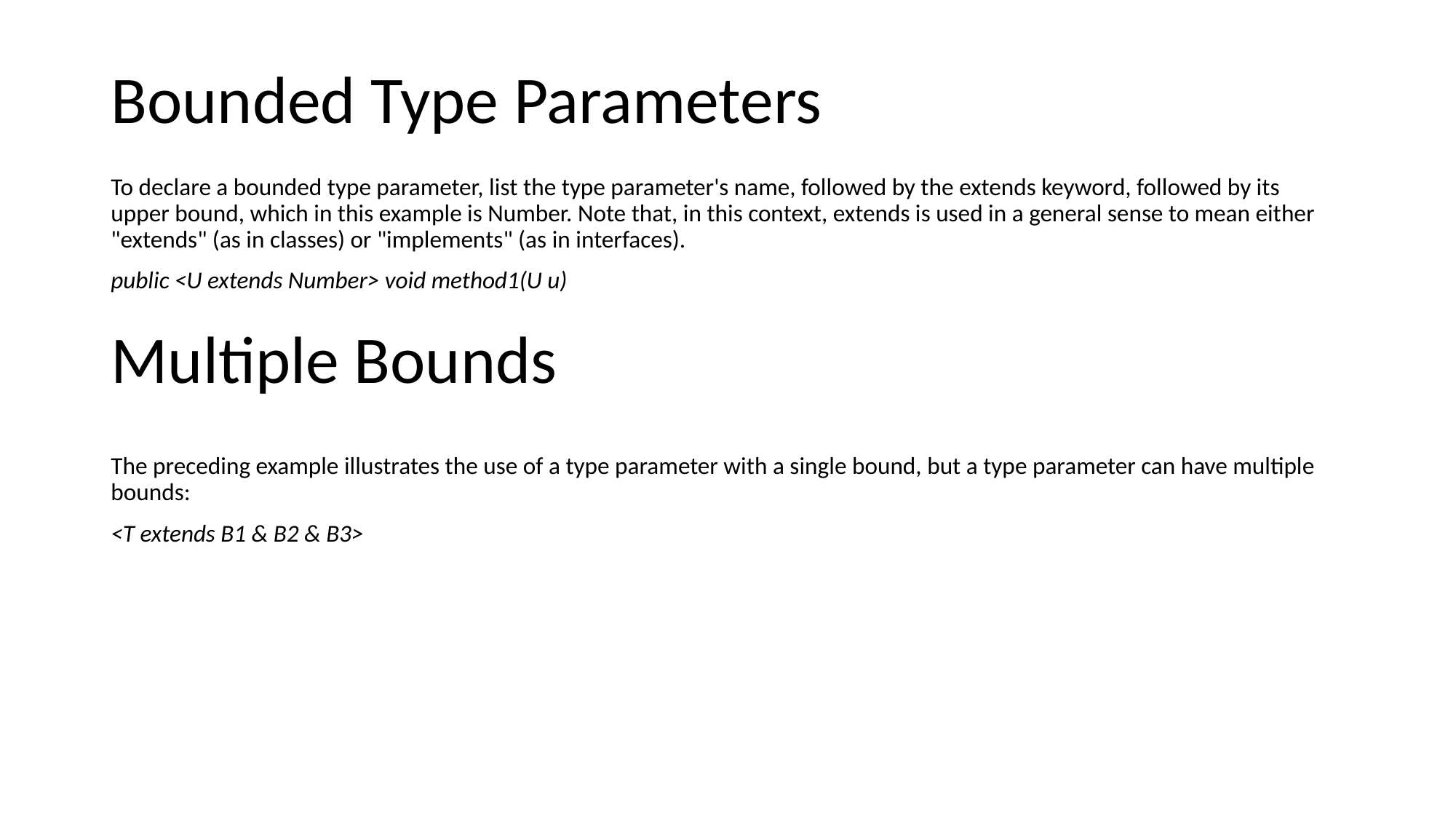

# Bounded Type Parameters
To declare a bounded type parameter, list the type parameter's name, followed by the extends keyword, followed by its upper bound, which in this example is Number. Note that, in this context, extends is used in a general sense to mean either "extends" (as in classes) or "implements" (as in interfaces).
public <U extends Number> void method1(U u)
Multiple Bounds
The preceding example illustrates the use of a type parameter with a single bound, but a type parameter can have multiple bounds:
<T extends B1 & B2 & B3>